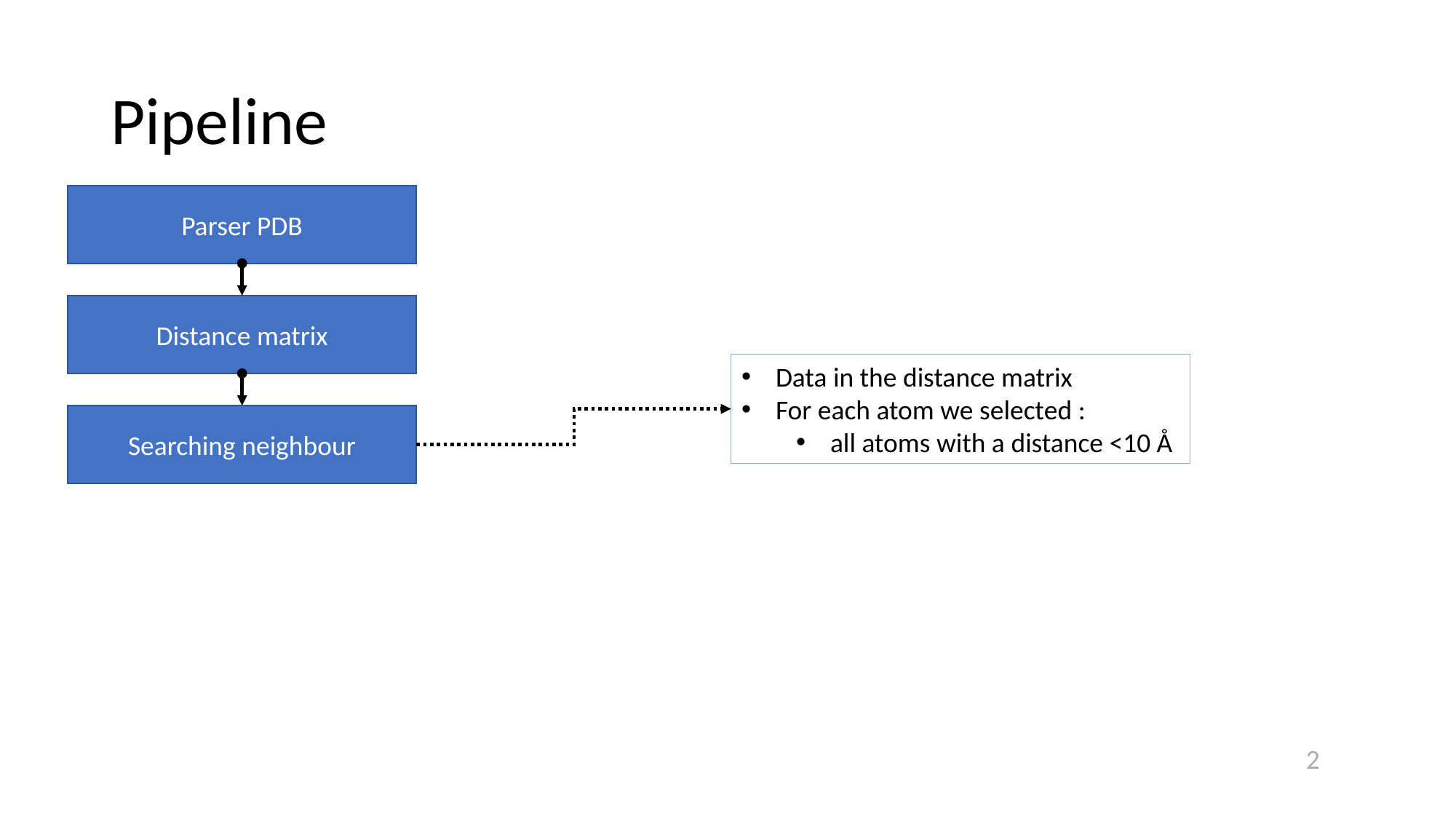

# Pipeline
Parser PDB
Distance matrix
Data in the distance matrix
For each atom we selected :
all atoms with a distance <10 Å
Searching neighbour
2